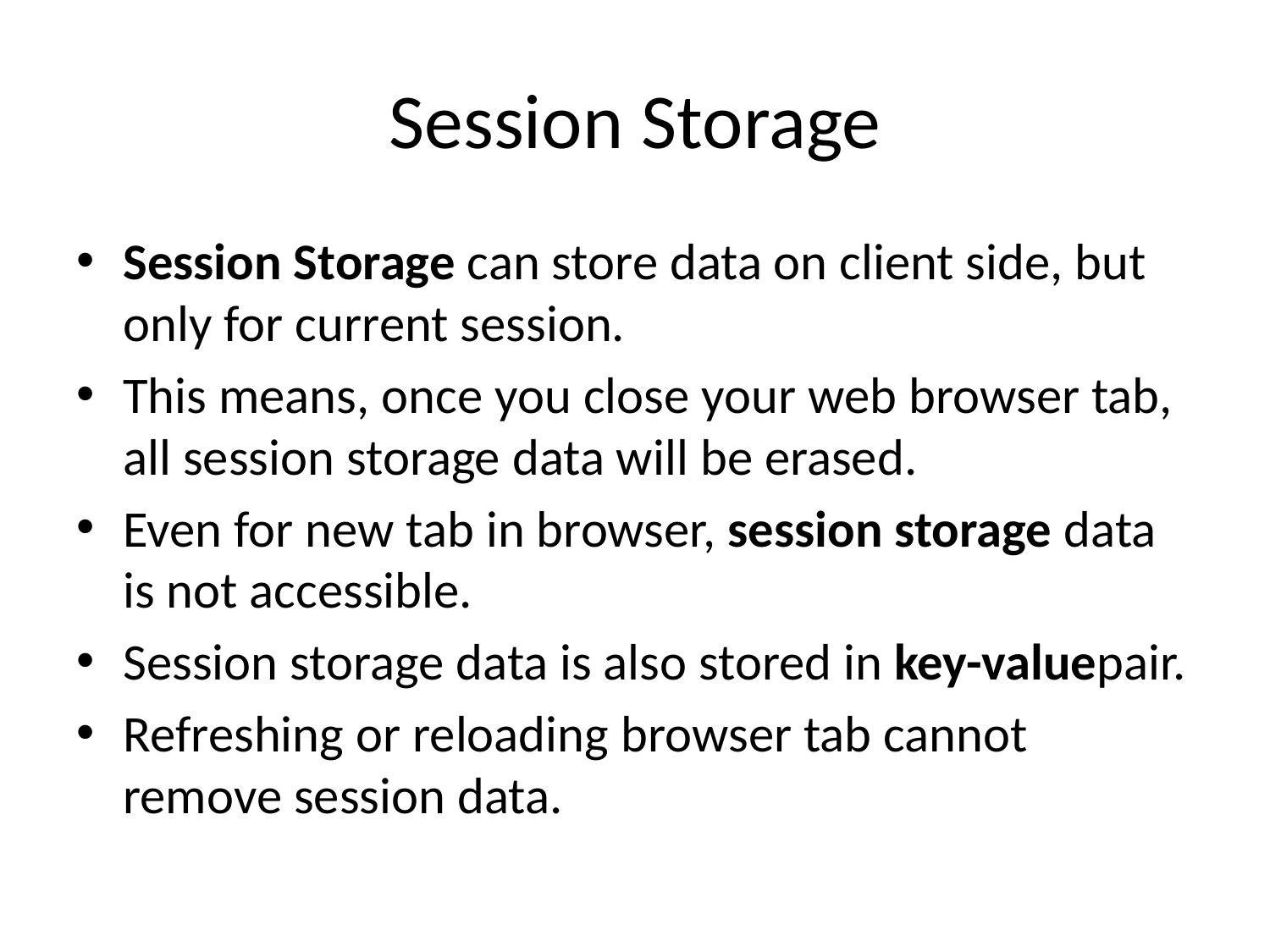

# Session Storage
Session Storage can store data on client side, but only for current session.
This means, once you close your web browser tab, all session storage data will be erased.
Even for new tab in browser, session storage data is not accessible.
Session storage data is also stored in key-valuepair.
Refreshing or reloading browser tab cannot remove session data.